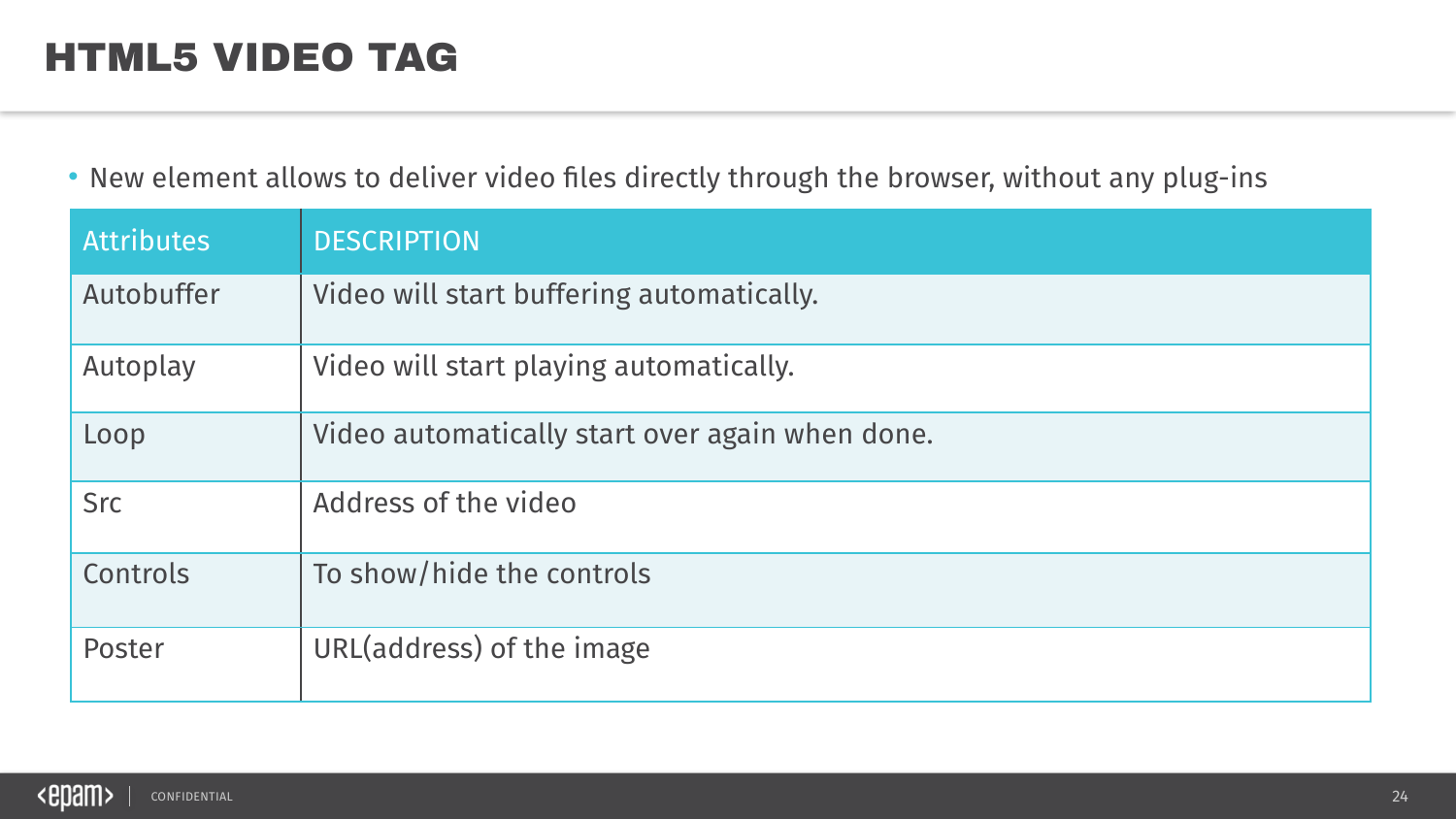

HTML5 VIDEO TAG
New element allows to deliver video files directly through the browser, without any plug-ins

| Attributes | DESCRIPTION |
| --- | --- |
| Autobuffer | Video will start buffering automatically. |
| Autoplay | Video will start playing automatically. |
| Loop | Video automatically start over again when done. |
| Src | Address of the video |
| Controls | To show/hide the controls |
| Poster | URL(address) of the image |